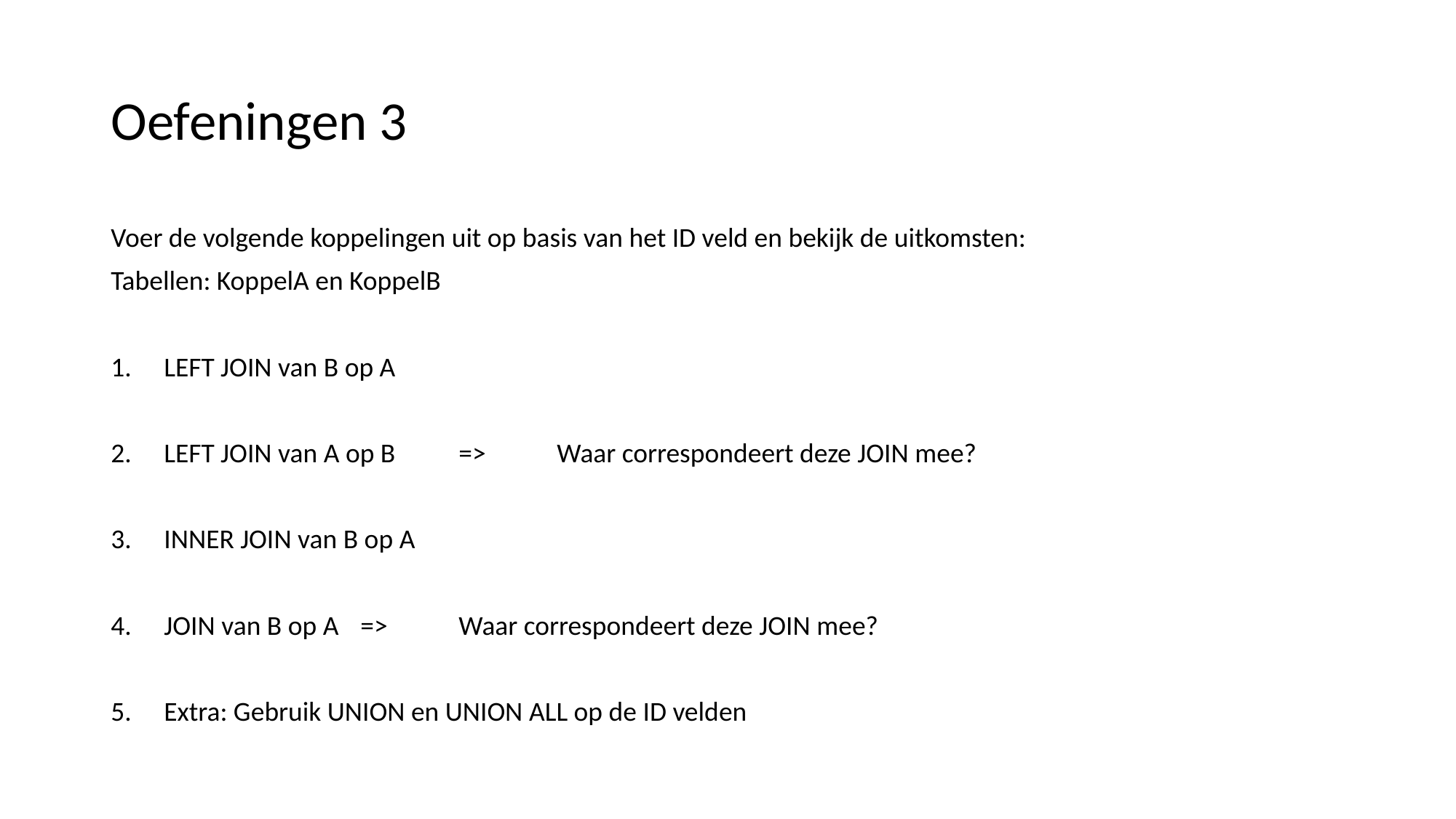

# Oefeningen 3
Voer de volgende koppelingen uit op basis van het ID veld en bekijk de uitkomsten:
Tabellen: KoppelA en KoppelB

LEFT JOIN van B op A

LEFT JOIN van A op B		=> 	Waar correspondeert deze JOIN mee?

INNER JOIN van B op A

JOIN van B op A 		=>	Waar correspondeert deze JOIN mee?

Extra: Gebruik UNION en UNION ALL op de ID velden